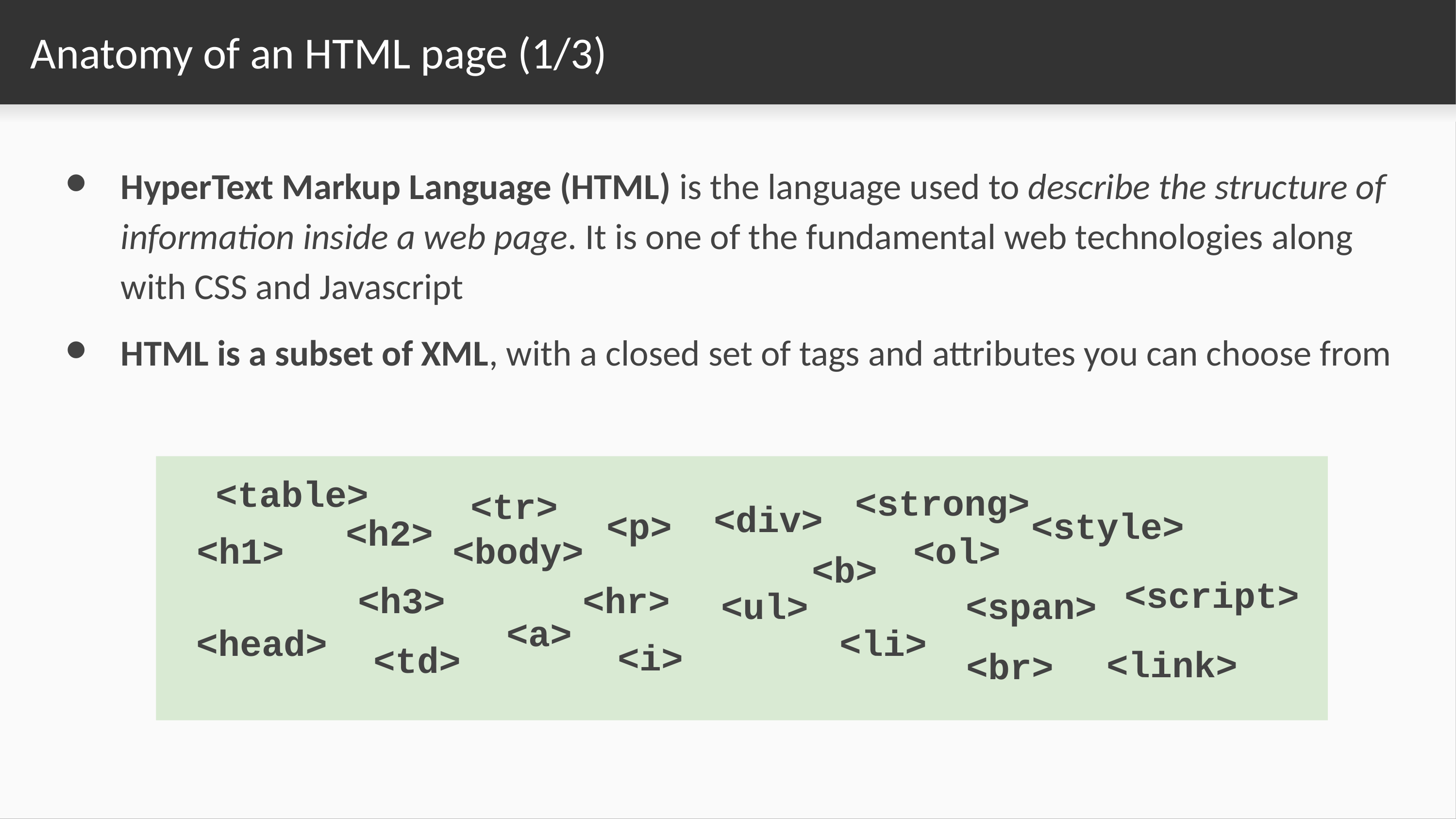

# Anatomy of an HTML page (1/3)
HyperText Markup Language (HTML) is the language used to describe the structure of information inside a web page. It is one of the fundamental web technologies along with CSS and Javascript
HTML is a subset of XML, with a closed set of tags and attributes you can choose from
<table>

<tr>
<strong>
<div>
<p>
<h2>
<style>
<h1>
<body>
<ol>
<b>
<hr>
<h3>
<script>
<ul>
<span>
<a>
<head>
<li>
<i>
<td>
<link>
<br>